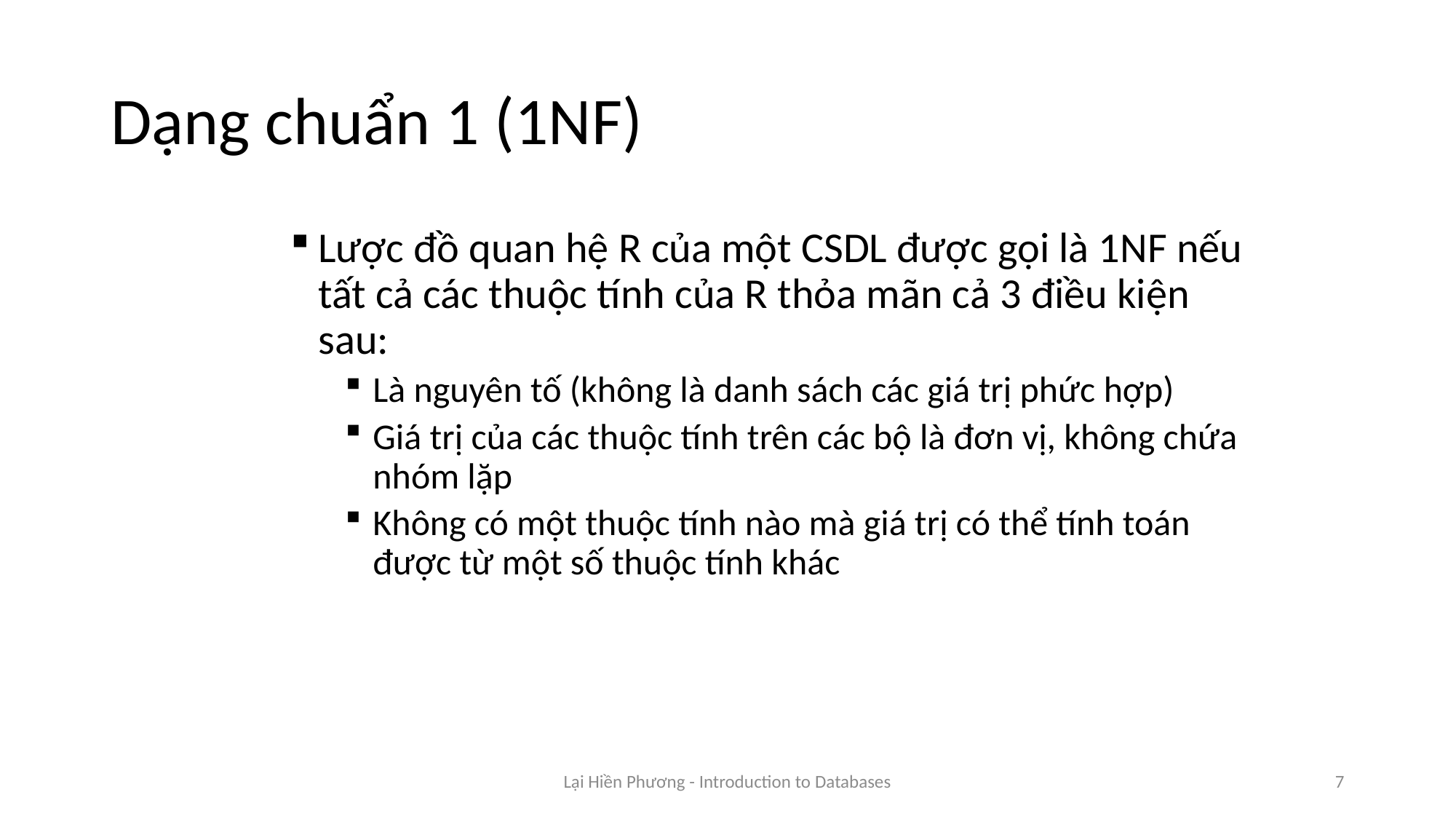

# Dạng chuẩn 1 (1NF)
Lược đồ quan hệ R của một CSDL được gọi là 1NF nếu tất cả các thuộc tính của R thỏa mãn cả 3 điều kiện sau:
Là nguyên tố (không là danh sách các giá trị phức hợp)
Giá trị của các thuộc tính trên các bộ là đơn vị, không chứa nhóm lặp
Không có một thuộc tính nào mà giá trị có thể tính toán được từ một số thuộc tính khác

Lại Hiền Phương - Introduction to Databases
7